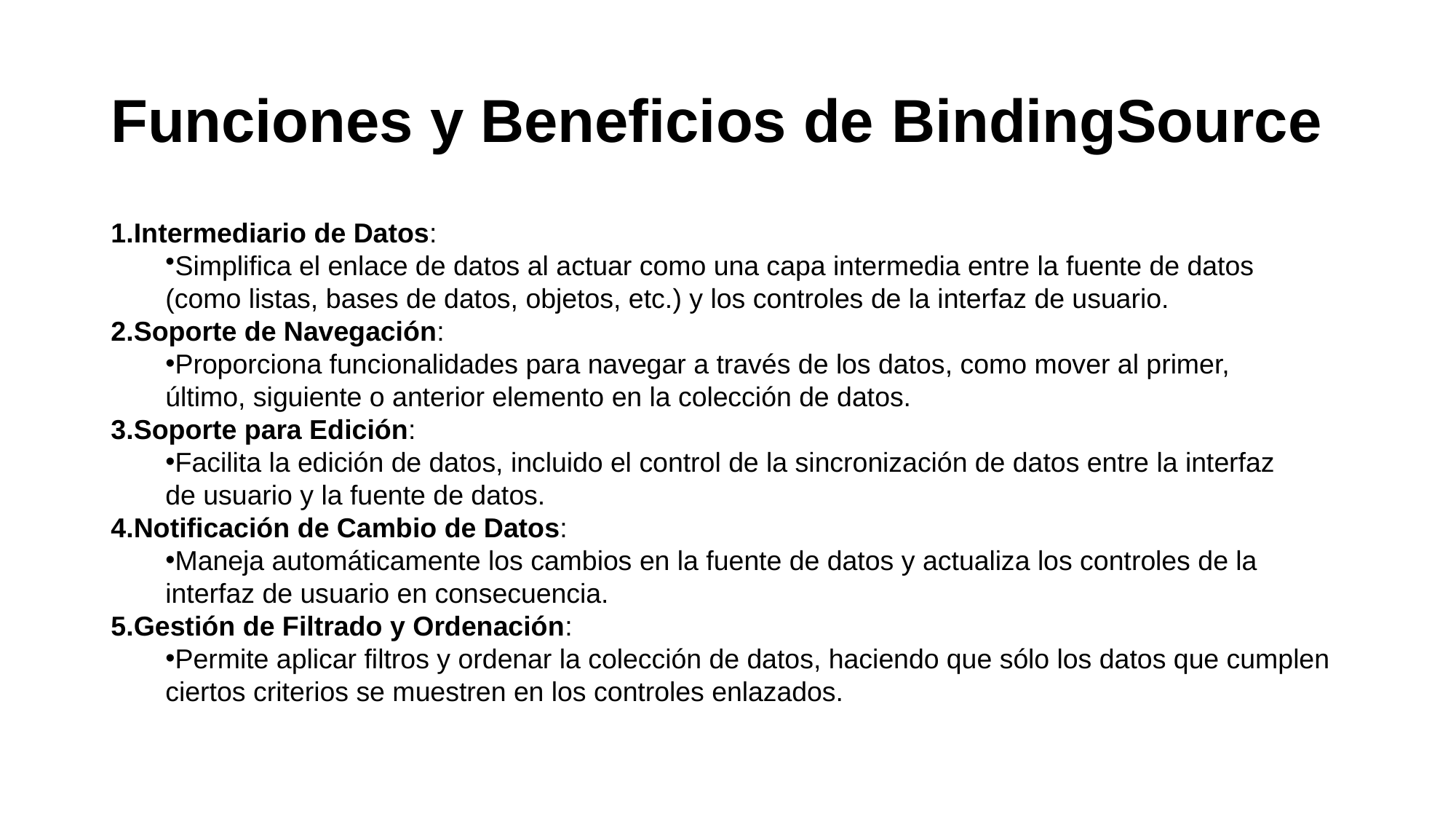

# Funciones y Beneficios de BindingSource
Intermediario de Datos:
Simplifica el enlace de datos al actuar como una capa intermedia entre la fuente de datos
(como listas, bases de datos, objetos, etc.) y los controles de la interfaz de usuario.
Soporte de Navegación:
Proporciona funcionalidades para navegar a través de los datos, como mover al primer,
último, siguiente o anterior elemento en la colección de datos.
Soporte para Edición:
Facilita la edición de datos, incluido el control de la sincronización de datos entre la interfaz
de usuario y la fuente de datos.
Notificación de Cambio de Datos:
Maneja automáticamente los cambios en la fuente de datos y actualiza los controles de la
interfaz de usuario en consecuencia.
Gestión de Filtrado y Ordenación:
Permite aplicar filtros y ordenar la colección de datos, haciendo que sólo los datos que cumplen
ciertos criterios se muestren en los controles enlazados.